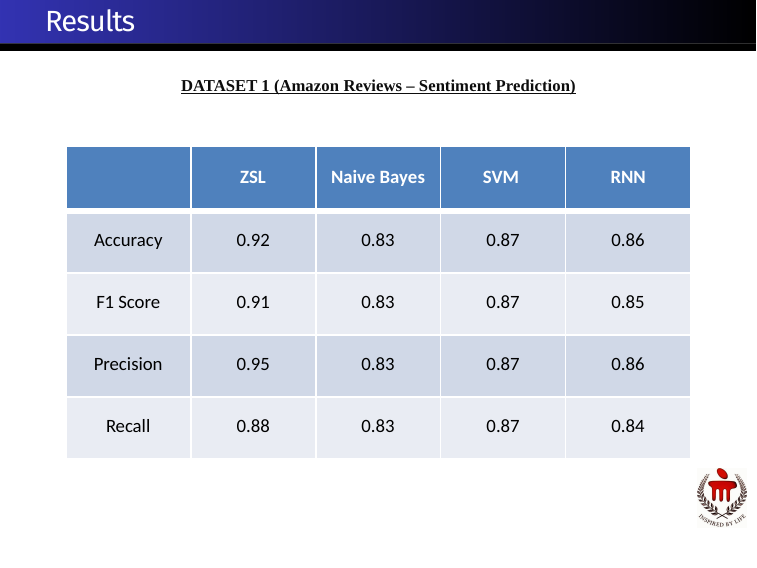

Results

DATASET 1 (Amazon Reviews – Sentiment Prediction)

|  | ZSL | Naive Bayes | SVM | RNN |
| --- | --- | --- | --- | --- |
| Accuracy | 0.92 | 0.83 | 0.87 | 0.86 |
| F1 Score | 0.91 | 0.83 | 0.87 | 0.85 |
| Precision | 0.95 | 0.83 | 0.87 | 0.86 |
| Recall | 0.88 | 0.83 | 0.87 | 0.84 |